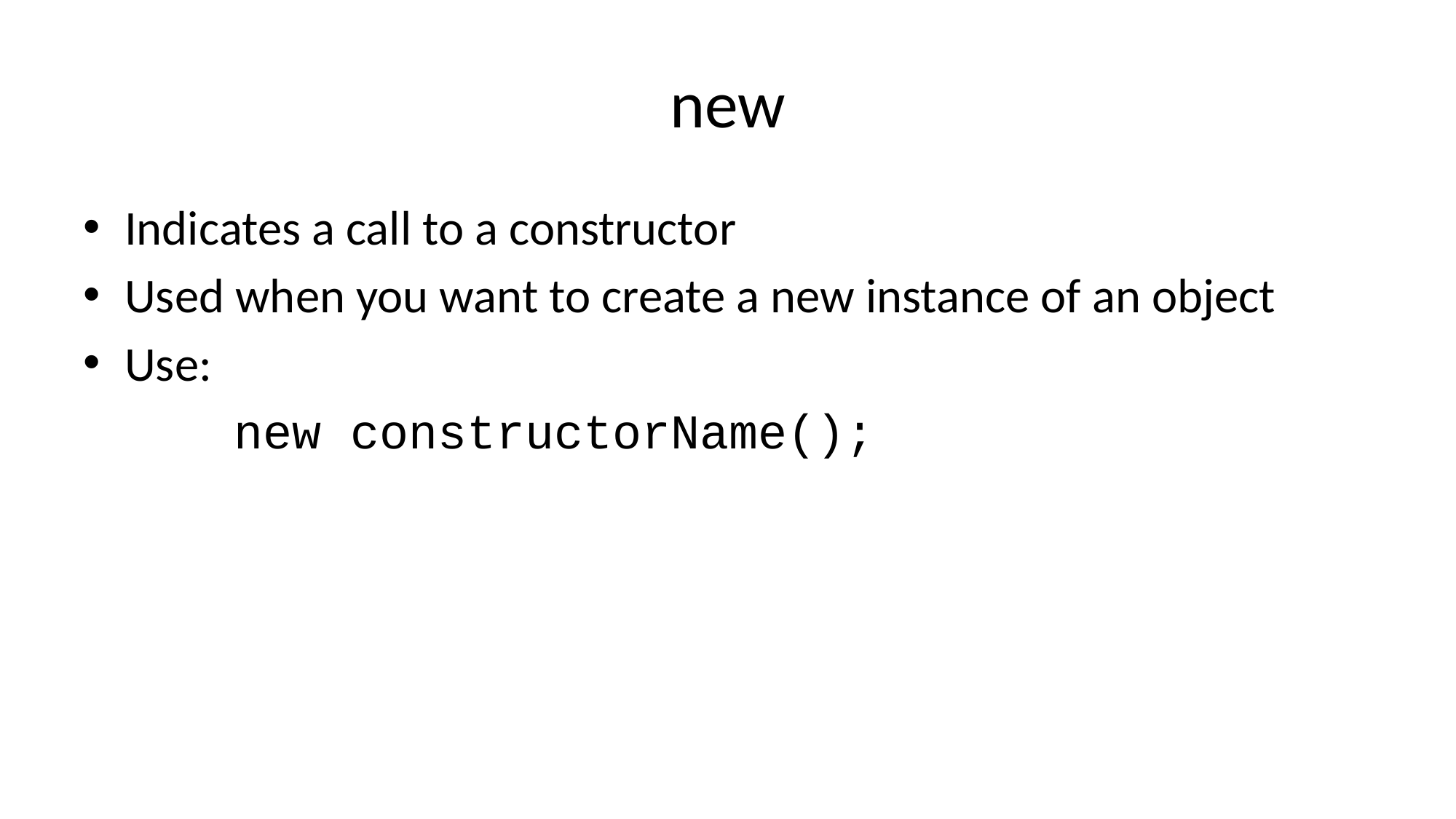

# new
Indicates a call to a constructor
Used when you want to create a new instance of an object
Use:
		new constructorName();